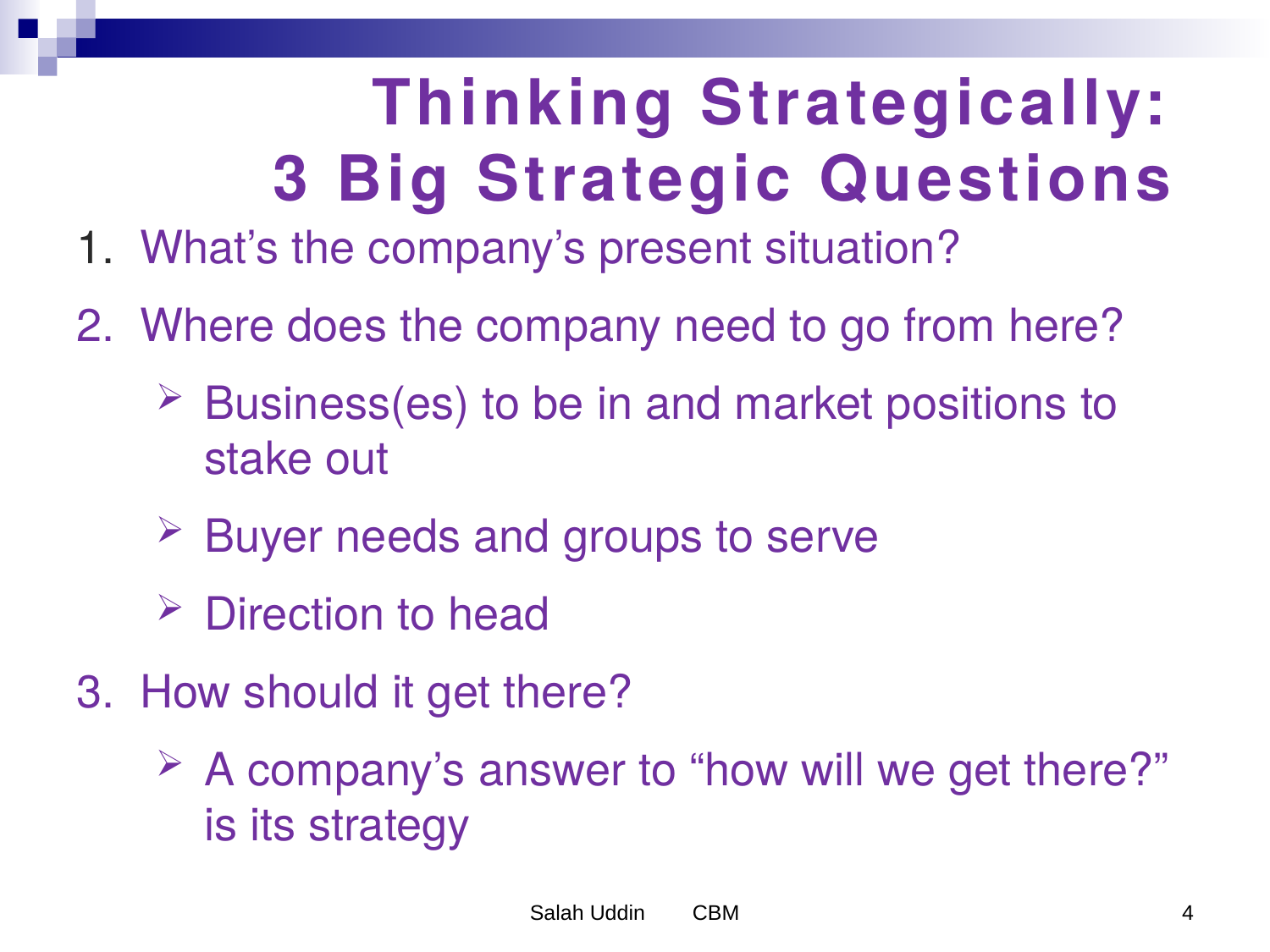

# Thinking Strategically: 3 Big Strategic Questions
What’s the company’s present situation?
2.  Where does the company need to go from here?
Business(es) to be in and market positions to stake out
Buyer needs and groups to serve
Direction to head
3.  How should it get there?
A company’s answer to “how will we get there?” is its strategy

Salah Uddin        CBM
4